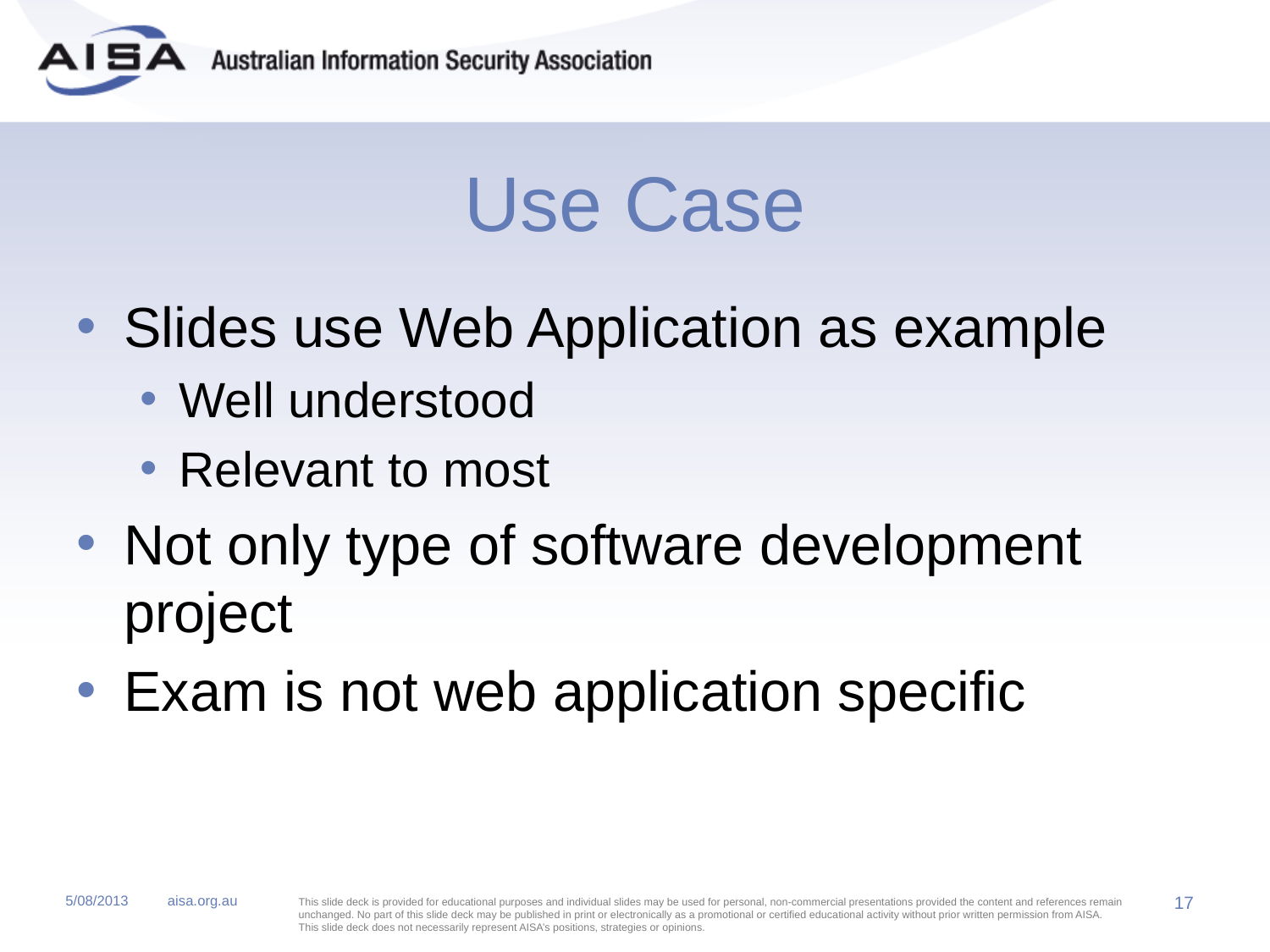

# Use Case
Slides use Web Application as example
Well understood
Relevant to most
Not only type of software development project
Exam is not web application specific